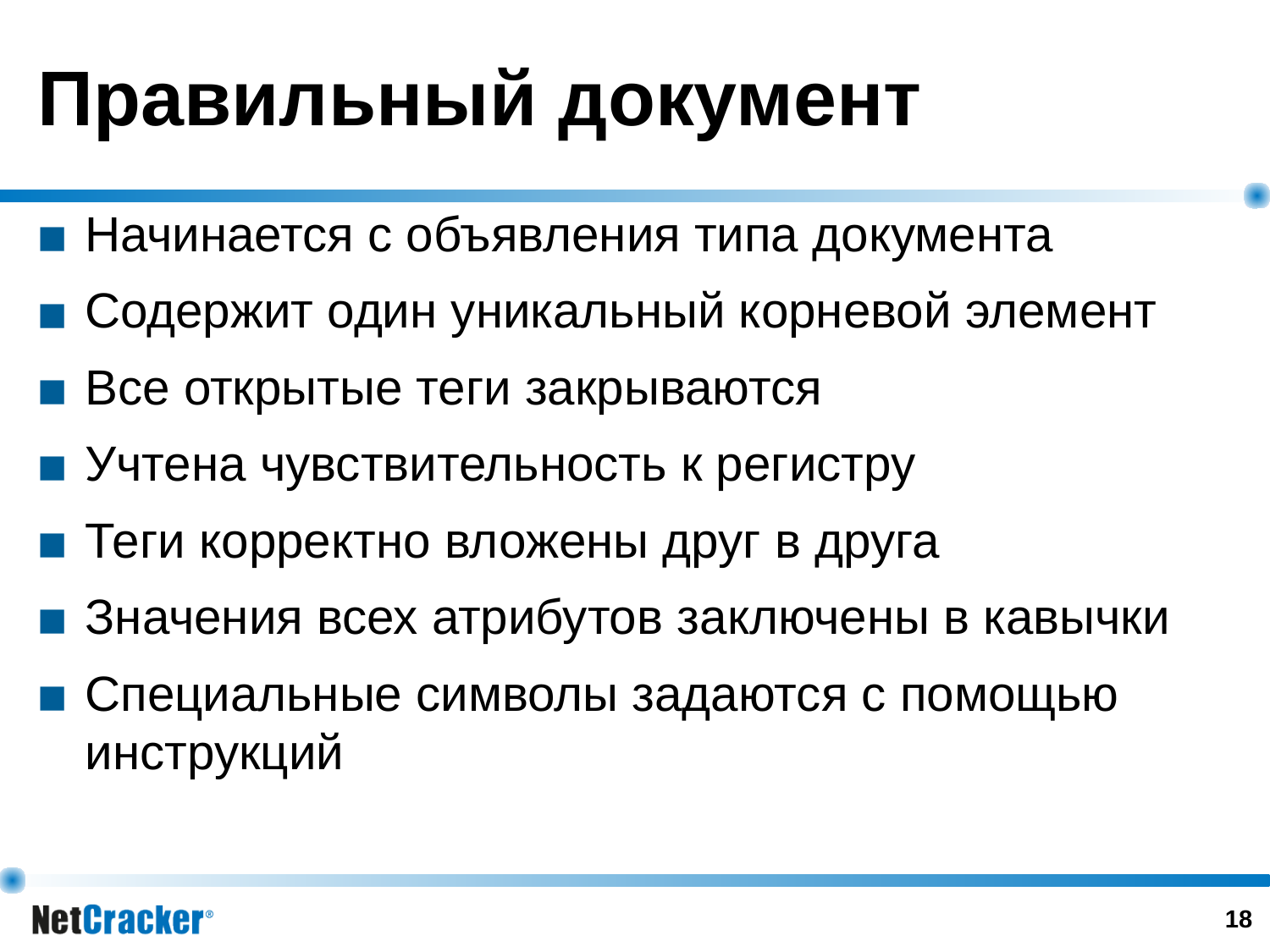

# Правильный документ
Начинается с объявления типа документа
Содержит один уникальный корневой элемент
Все открытые теги закрываются
Учтена чувствительность к регистру
Теги корректно вложены друг в друга
Значения всех атрибутов заключены в кавычки
Специальные символы задаются с помощью инструкций
18